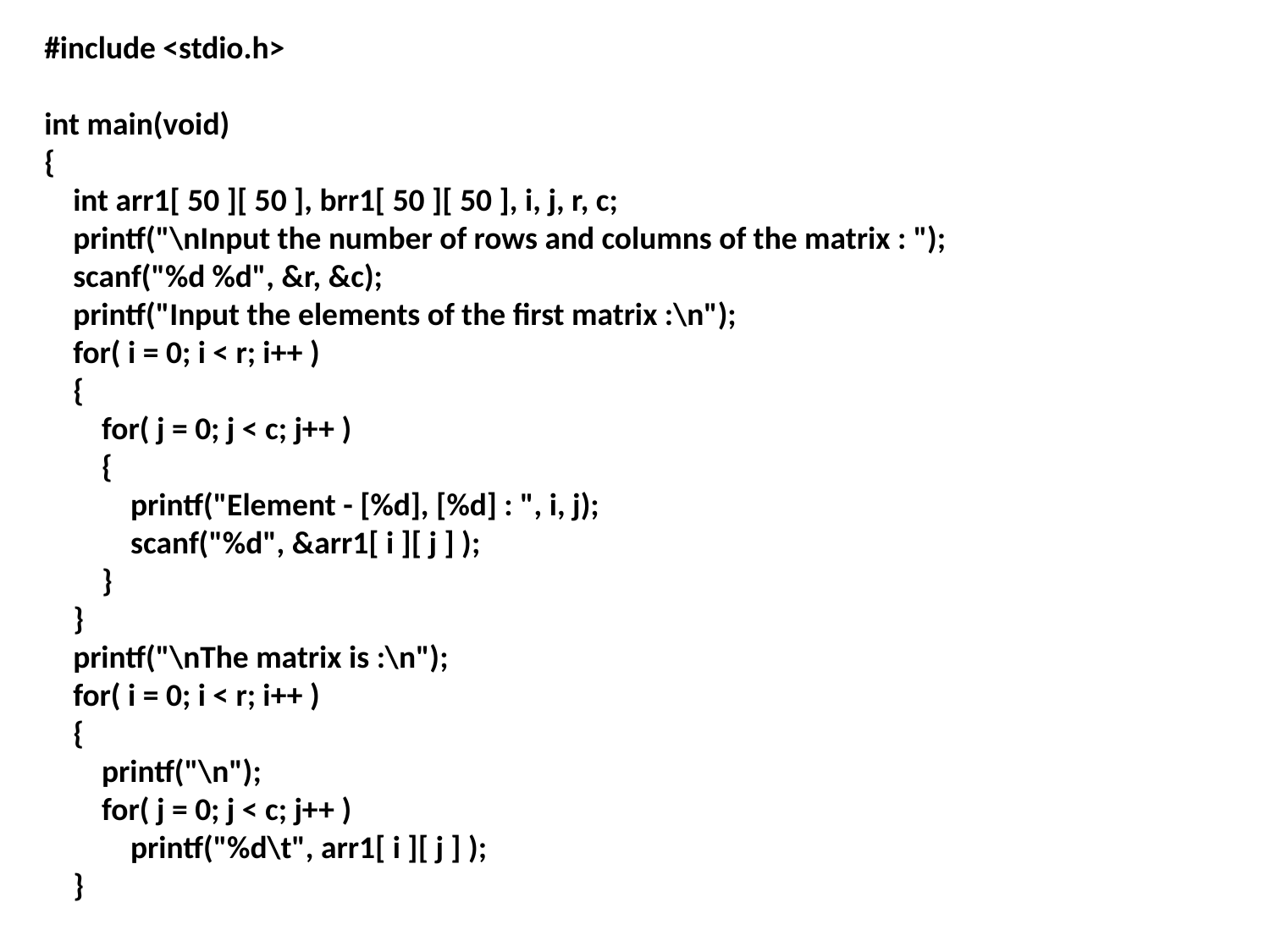

#include <stdio.h>

int main(void)
{
    int arr1[ 50 ][ 50 ], brr1[ 50 ][ 50 ], i, j, r, c;
    printf("\nInput the number of rows and columns of the matrix : ");
    scanf("%d %d", &r, &c);
    printf("Input the elements of the first matrix :\n");
    for( i = 0; i < r; i++ )
    {
        for( j = 0; j < c; j++ )
        {
            printf("Element - [%d], [%d] : ", i, j);
            scanf("%d", &arr1[ i ][ j ] );
        }
    }
    printf("\nThe matrix is :\n");
    for( i = 0; i < r; i++ )
    {
        printf("\n");
        for( j = 0; j < c; j++ )
            printf("%d\t", arr1[ i ][ j ] );
    }